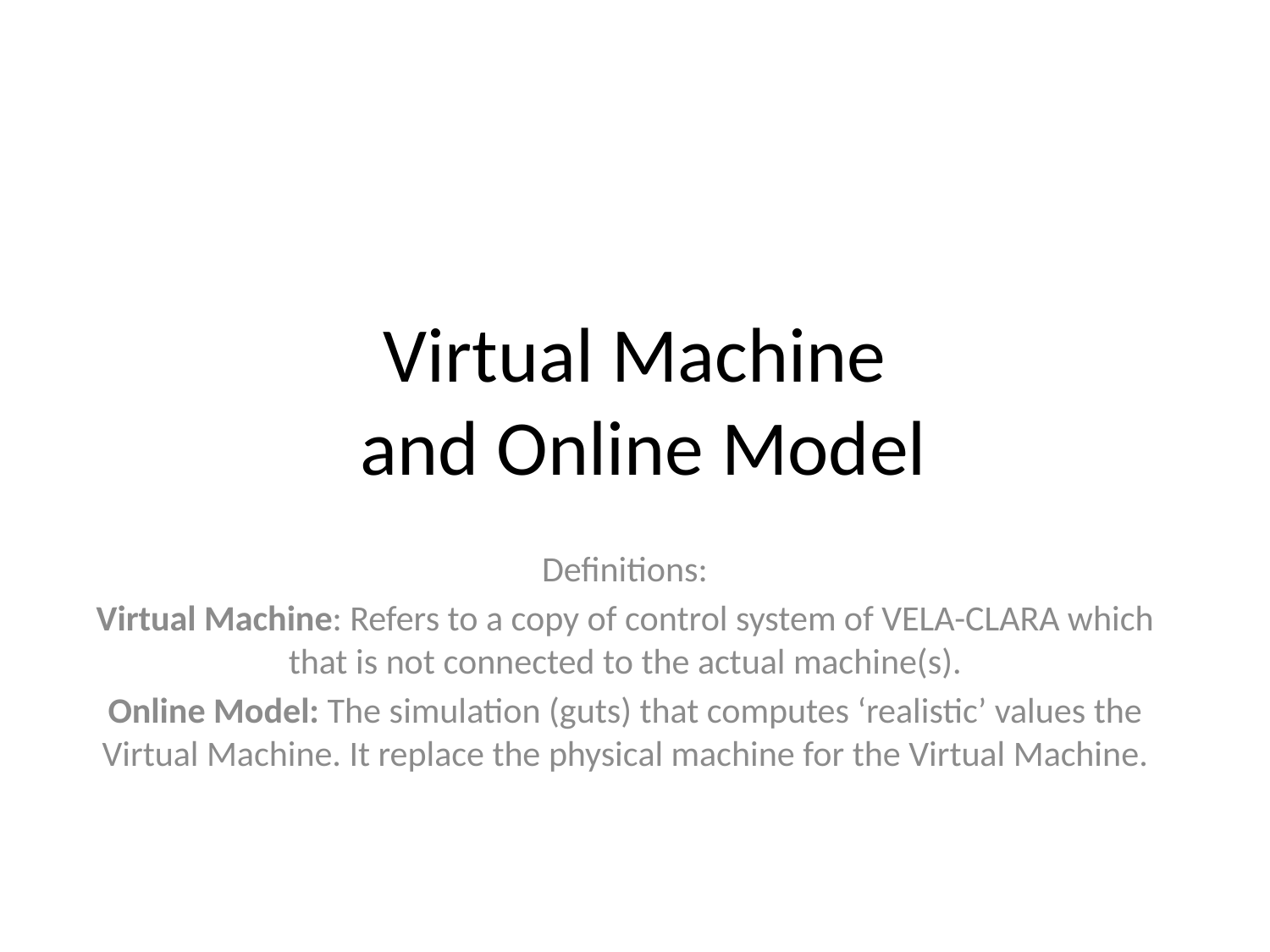

# Virtual Machine and Online Model
Definitions:
Virtual Machine: Refers to a copy of control system of VELA-CLARA which that is not connected to the actual machine(s).
Online Model: The simulation (guts) that computes ‘realistic’ values the Virtual Machine. It replace the physical machine for the Virtual Machine.